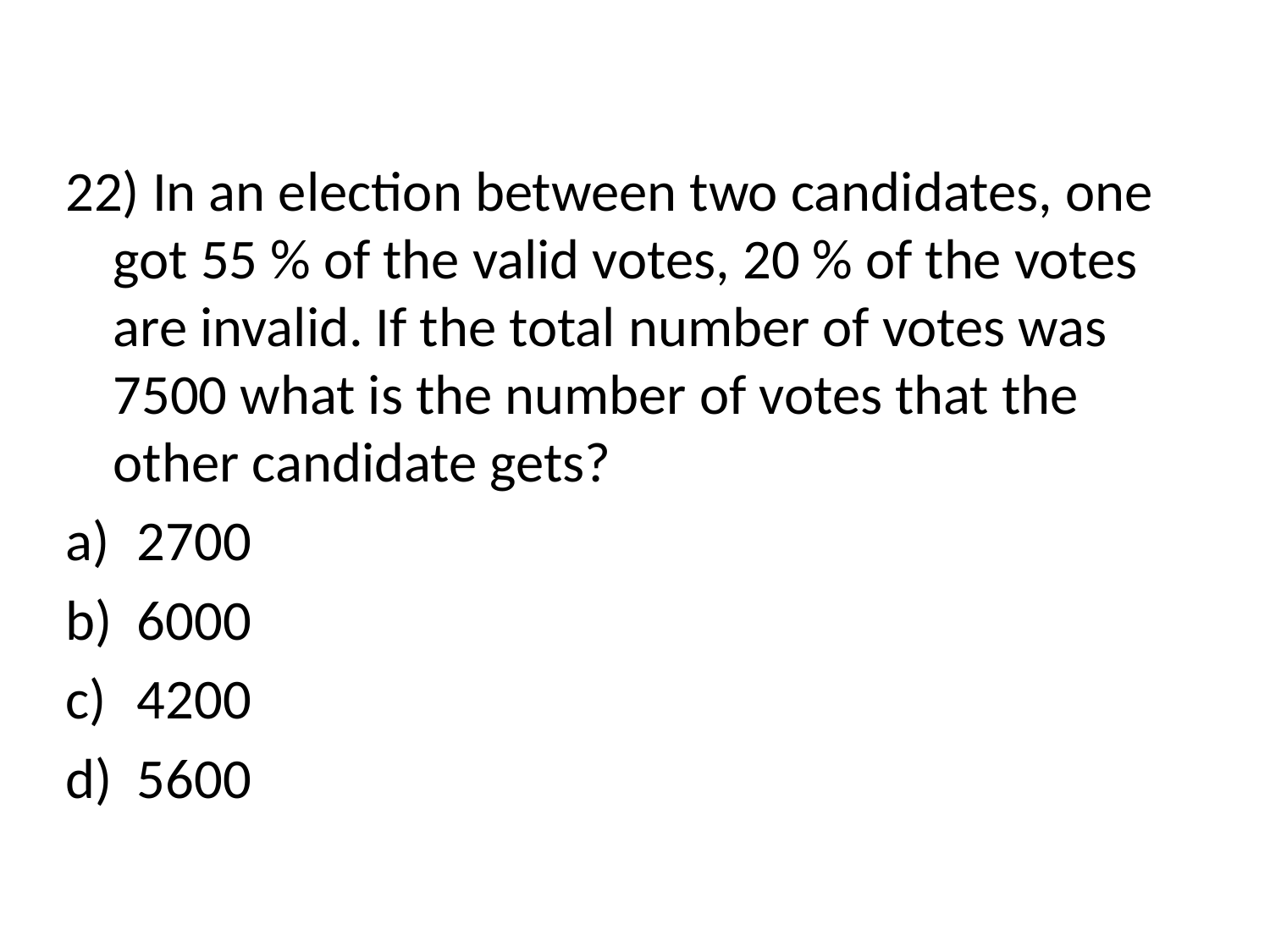

22) In an election between two candidates, one got 55 % of the valid votes, 20 % of the votes are invalid. If the total number of votes was 7500 what is the number of votes that the other candidate gets?
2700
6000
4200
5600